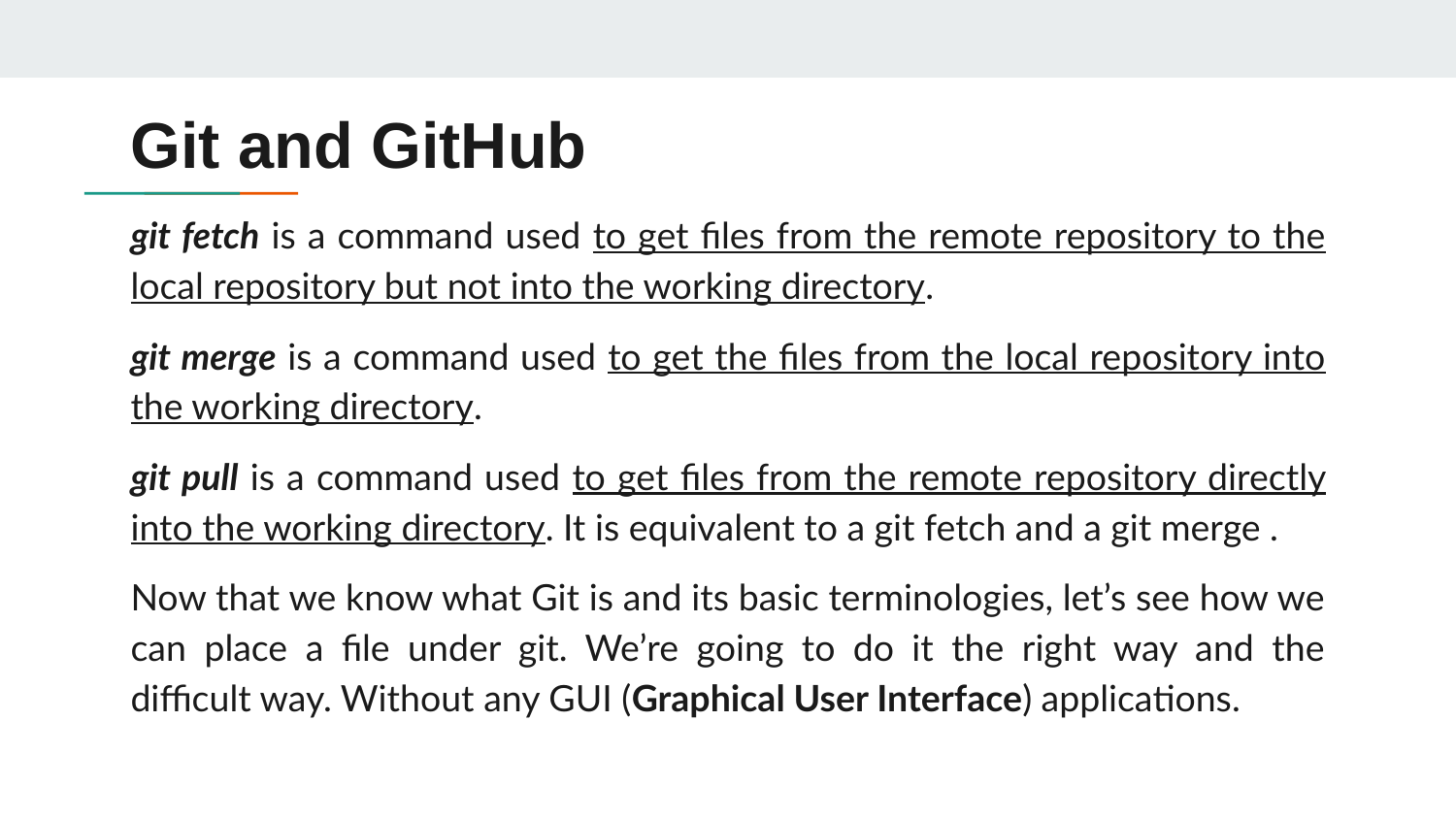

# Git and GitHub
git fetch is a command used to get files from the remote repository to the local repository but not into the working directory.
git merge is a command used to get the files from the local repository into the working directory.
git pull is a command used to get files from the remote repository directly into the working directory. It is equivalent to a git fetch and a git merge .
Now that we know what Git is and its basic terminologies, let’s see how we can place a file under git. We’re going to do it the right way and the difficult way. Without any GUI (Graphical User Interface) applications.